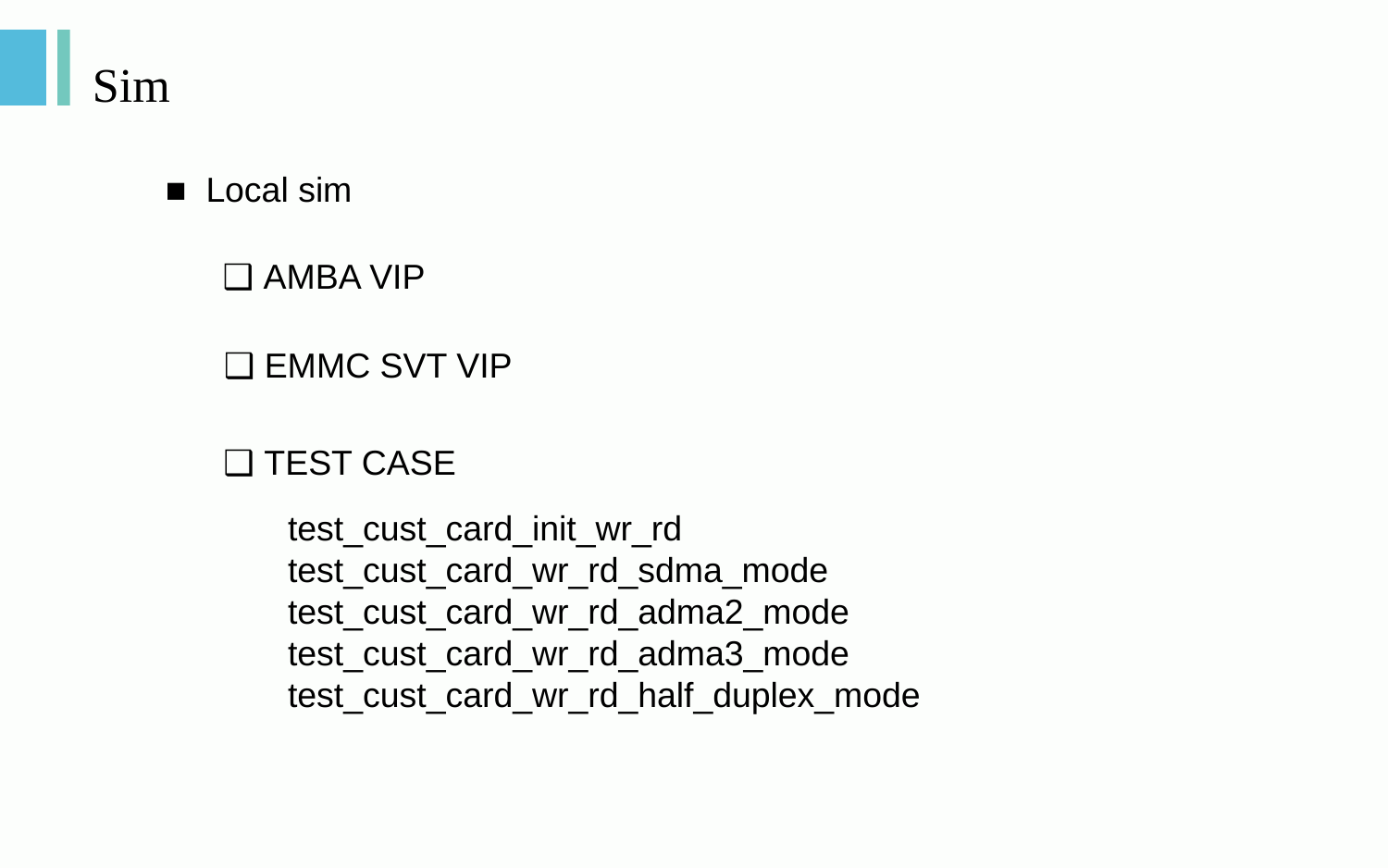

# Sim
■  Local sim
❑ AMBA VIP
❑ EMMC SVT VIP
❑ TEST CASE
test_cust_card_init_wr_rd
test_cust_card_wr_rd_sdma_mode
test_cust_card_wr_rd_adma2_mode
test_cust_card_wr_rd_adma3_mode
test_cust_card_wr_rd_half_duplex_mode